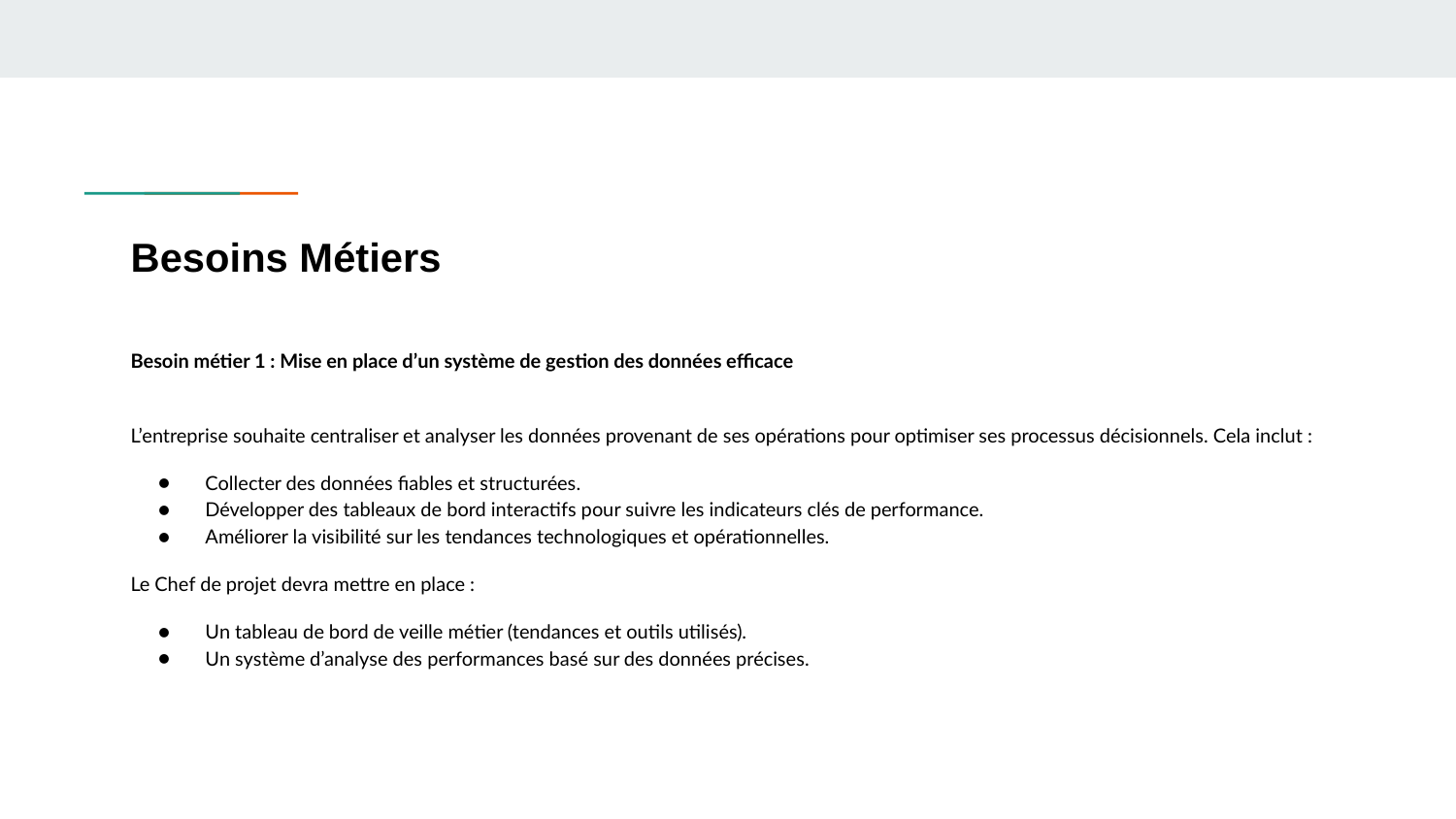

# Besoins Métiers
Besoin métier 1 : Mise en place d’un système de gestion des données efficace
L’entreprise souhaite centraliser et analyser les données provenant de ses opérations pour optimiser ses processus décisionnels. Cela inclut :
Collecter des données fiables et structurées.
Développer des tableaux de bord interactifs pour suivre les indicateurs clés de performance.
Améliorer la visibilité sur les tendances technologiques et opérationnelles.
Le Chef de projet devra mettre en place :
Un tableau de bord de veille métier (tendances et outils utilisés).
Un système d’analyse des performances basé sur des données précises.